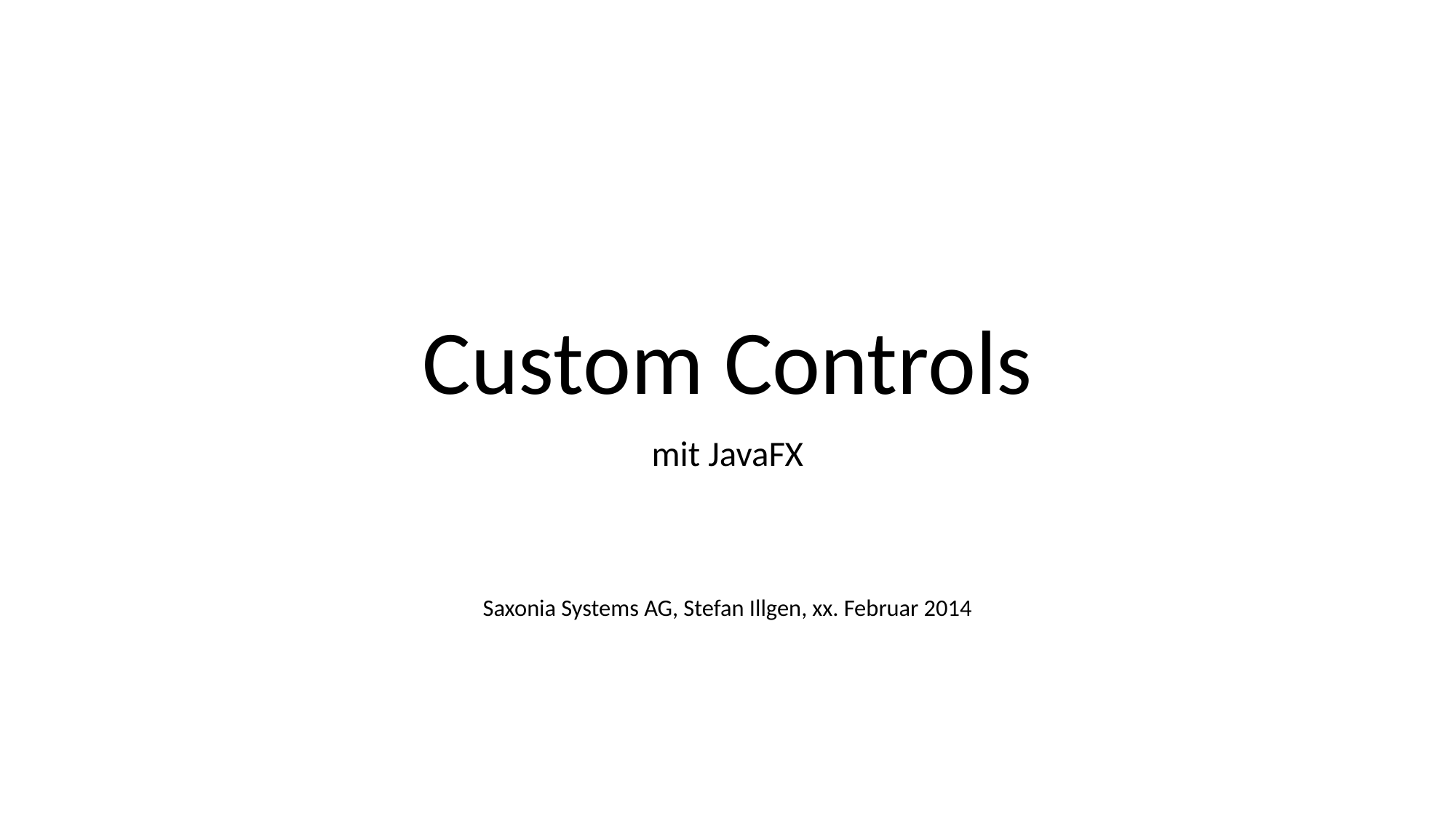

# Custom Controls
mit JavaFX

Saxonia Systems AG, Stefan Illgen, xx. Februar 2014